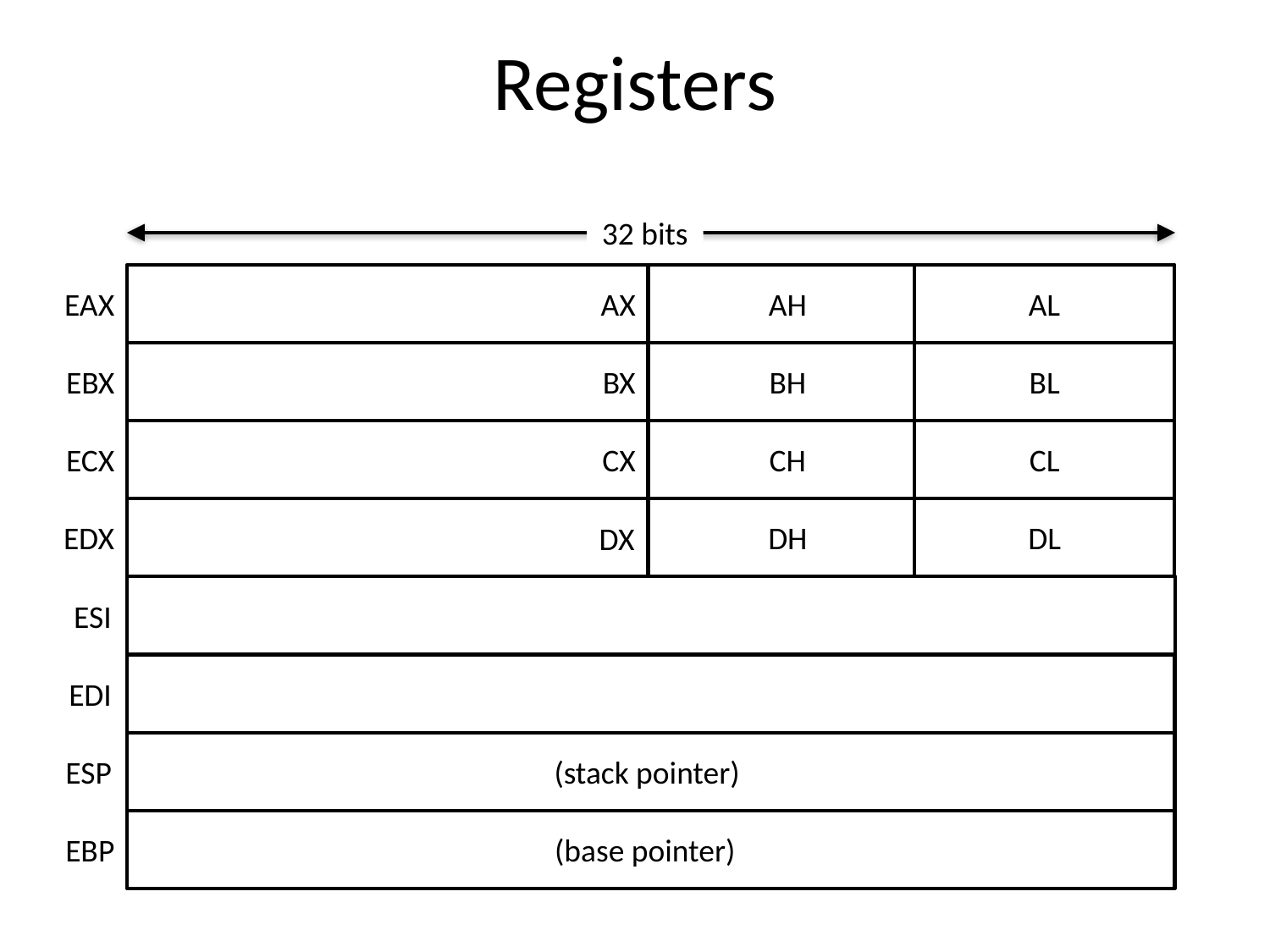

# Registers
32 bits

AH
AL
EAX
AX

EBX
BX
BH
BL

ECX
CX
CH
CL

EDX
DH
DL
DX

ESI

EDI

ESP
(stack pointer)

EBP
(base pointer)